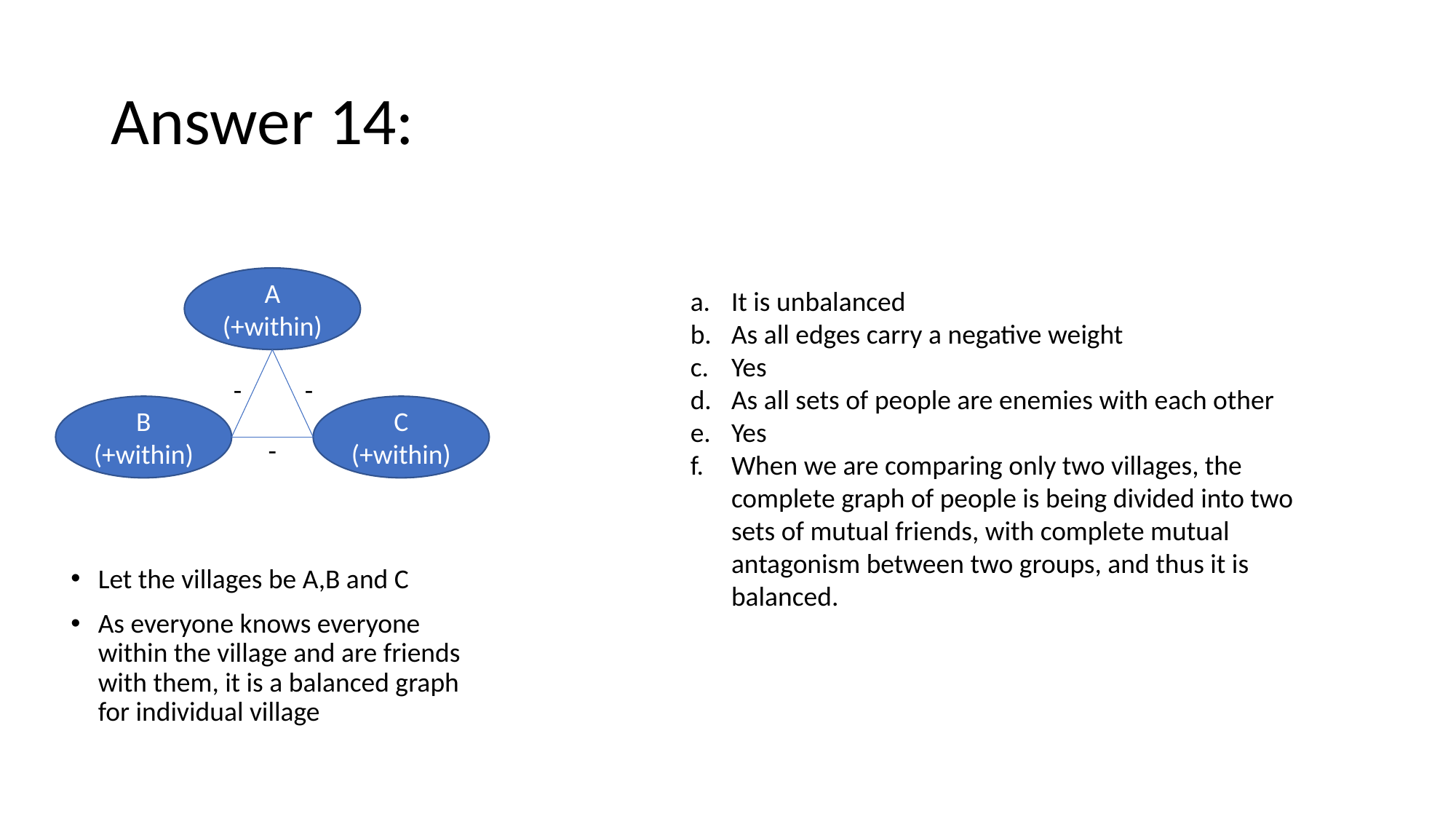

# Answer 14:
A
(+within)
It is unbalanced
As all edges carry a negative weight
Yes
As all sets of people are enemies with each other
Yes
When we are comparing only two villages, the complete graph of people is being divided into two sets of mutual friends, with complete mutual antagonism between two groups, and thus it is balanced.
-
-
B
(+within)
C
(+within)
-
Let the villages be A,B and C
As everyone knows everyone within the village and are friends with them, it is a balanced graph for individual village